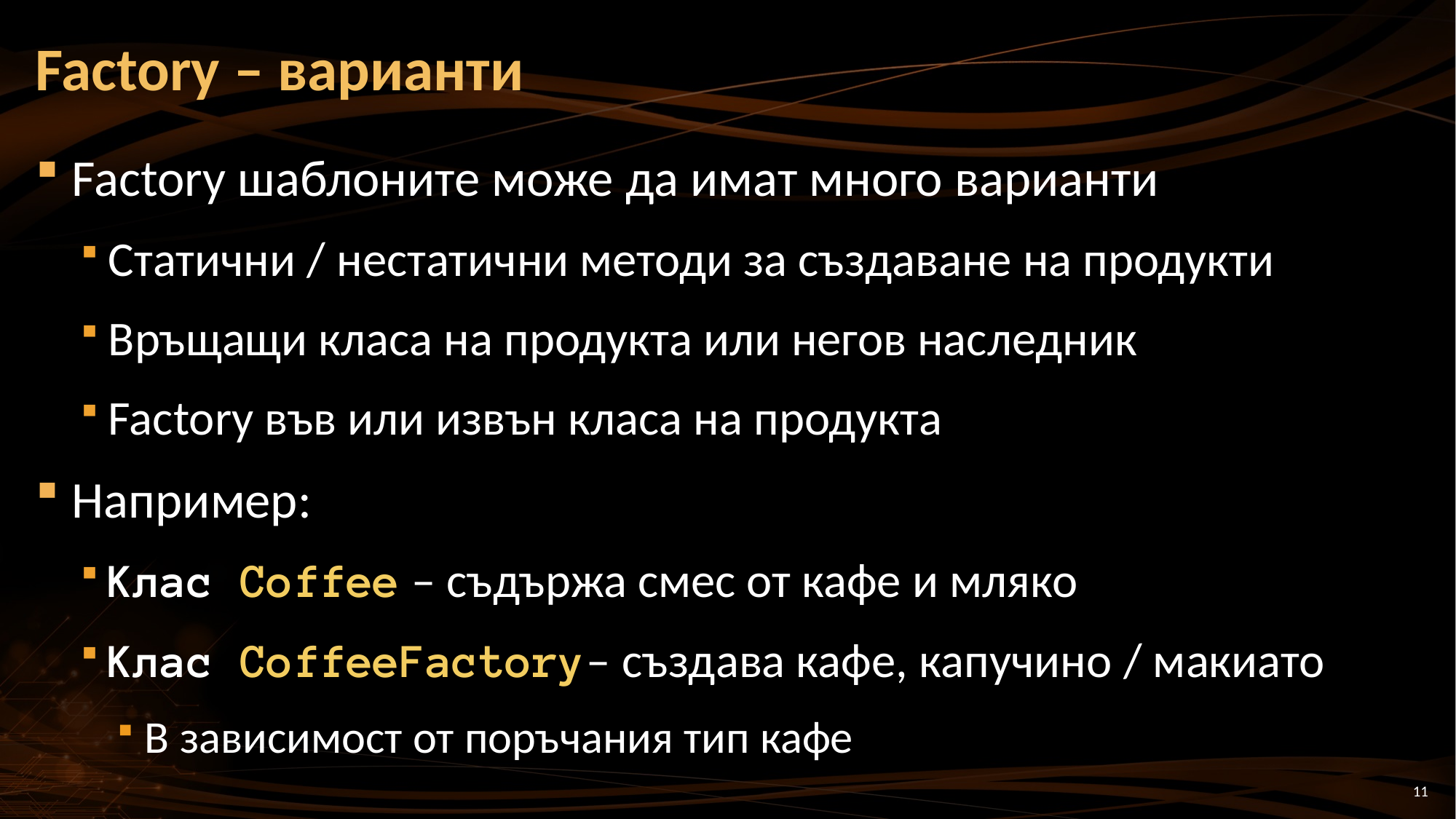

# Factory – варианти
Factory шаблоните може да имат много варианти
Статични / нестатични методи за създаване на продукти
Връщащи класа на продукта или негов наследник
Factory във или извън класа на продукта
Например:
Клас Coffee – съдържа смес от кафе и мляко
Клас CoffeeFactory– създава кафе, капучино / макиато
В зависимост от поръчания тип кафе
11